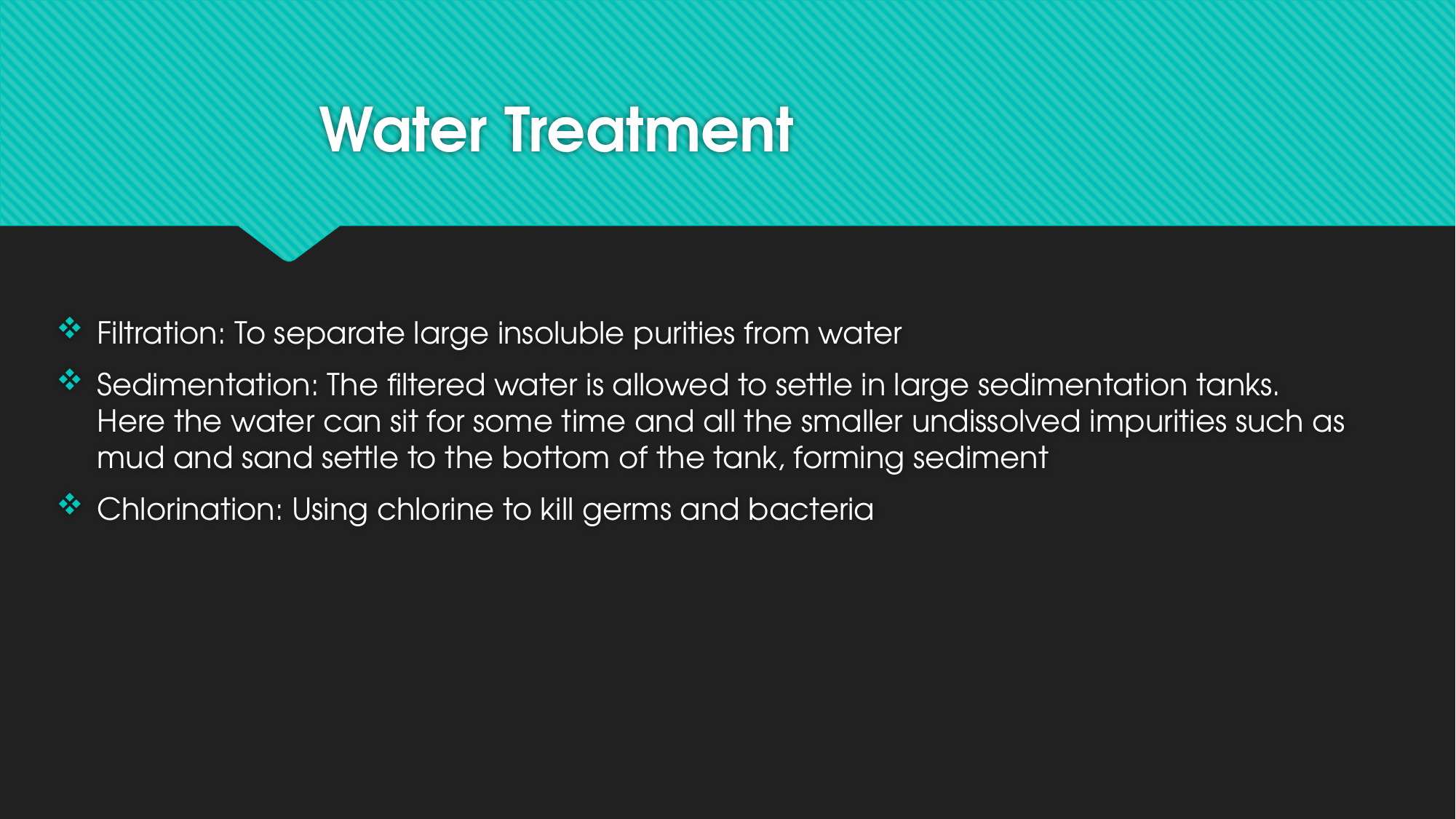

# Water Treatment
Filtration: To separate large insoluble purities from water
Sedimentation: The filtered water is allowed to settle in large sedimentation tanks. Here the water can sit for some time and all the smaller undissolved impurities such as mud and sand settle to the bottom of the tank, forming sediment
Chlorination: Using chlorine to kill germs and bacteria